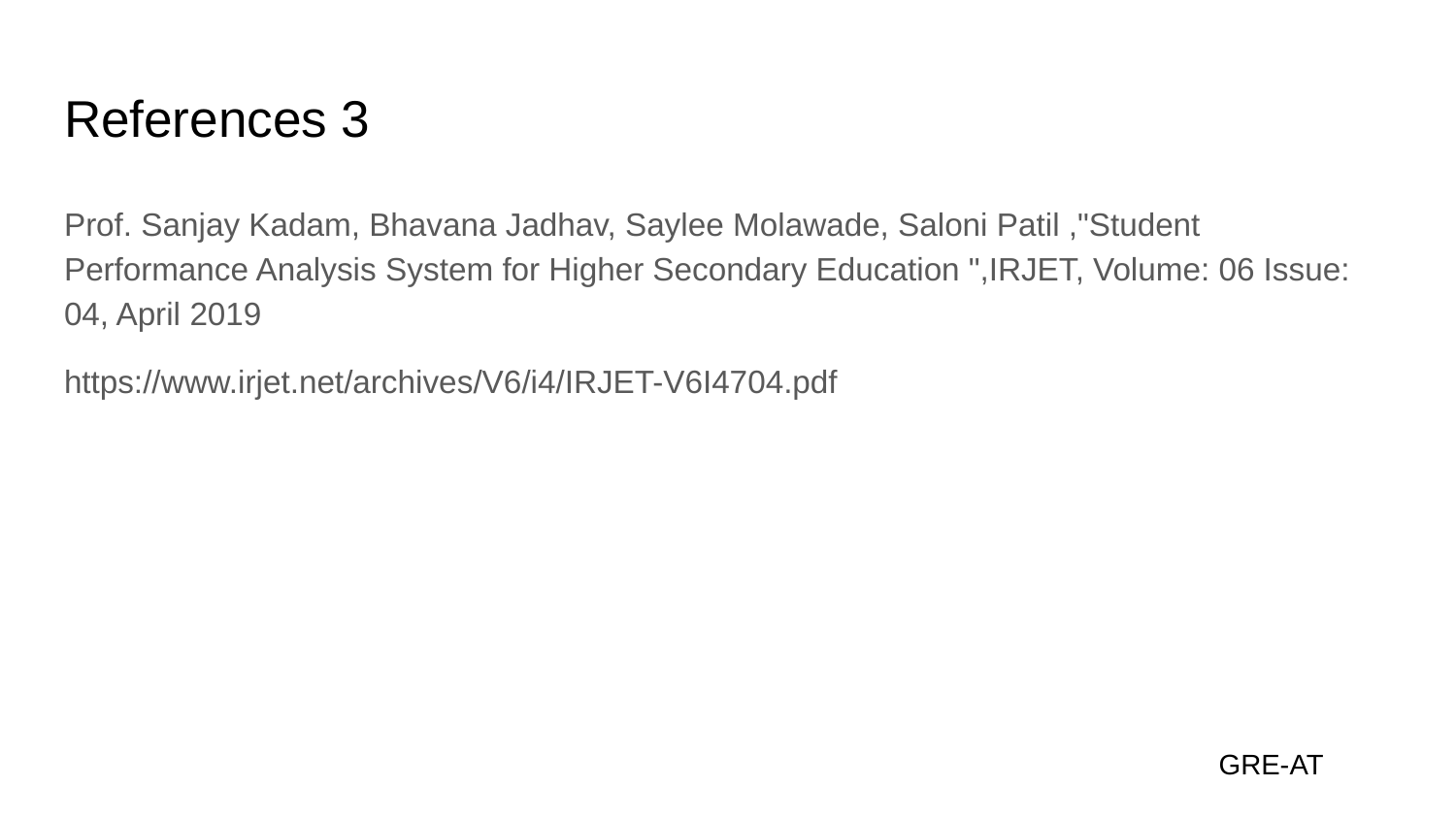

# References 3
Prof. Sanjay Kadam, Bhavana Jadhav, Saylee Molawade, Saloni Patil ,"Student Performance Analysis System for Higher Secondary Education ",IRJET, Volume: 06 Issue: 04, April 2019
https://www.irjet.net/archives/V6/i4/IRJET-V6I4704.pdf
GRE-AT